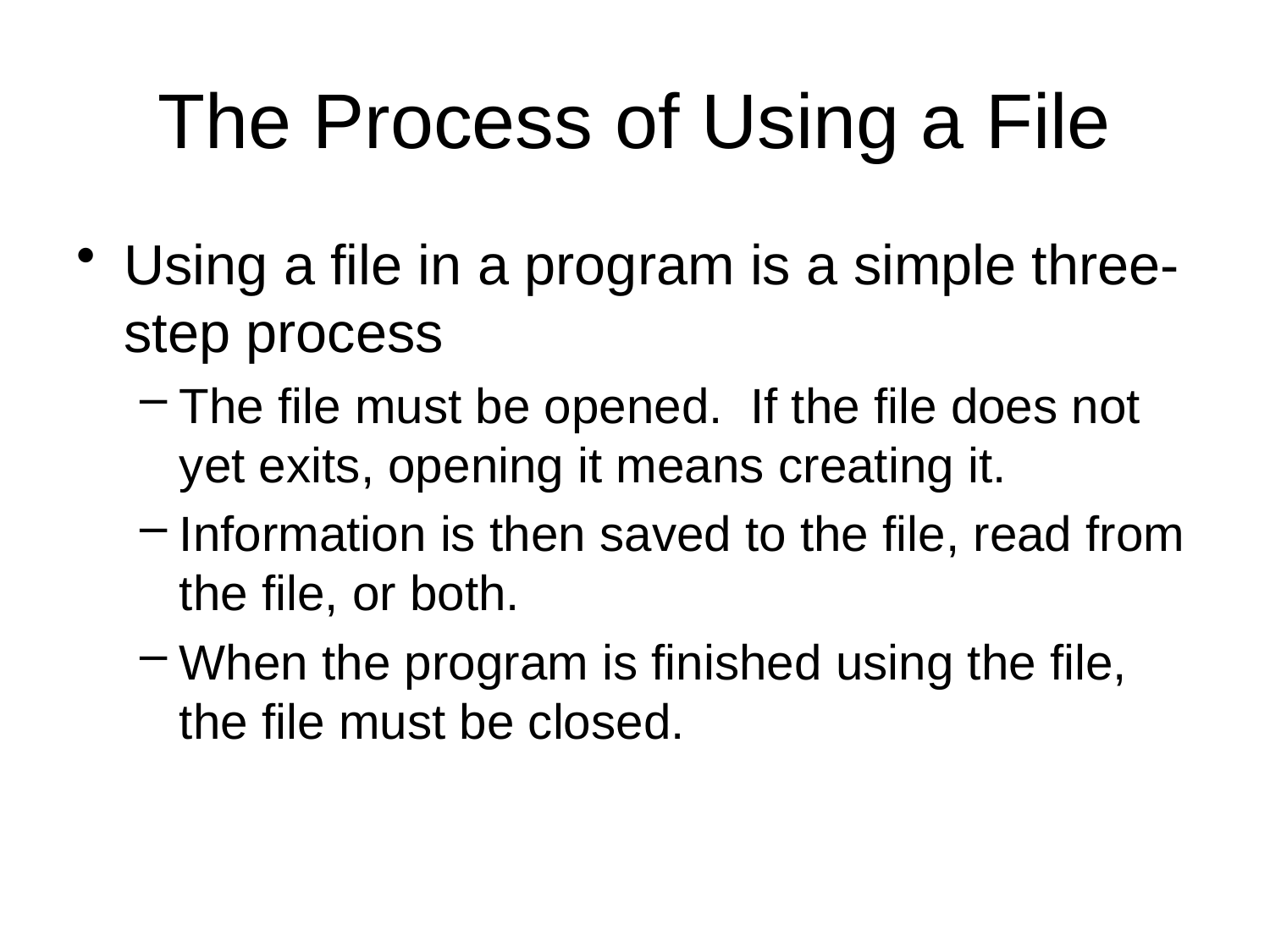

# The Process of Using a File
Using a file in a program is a simple three-step process
The file must be opened.  If the file does not yet exits, opening it means creating it.
Information is then saved to the file, read from the file, or both.
When the program is finished using the file, the file must be closed.